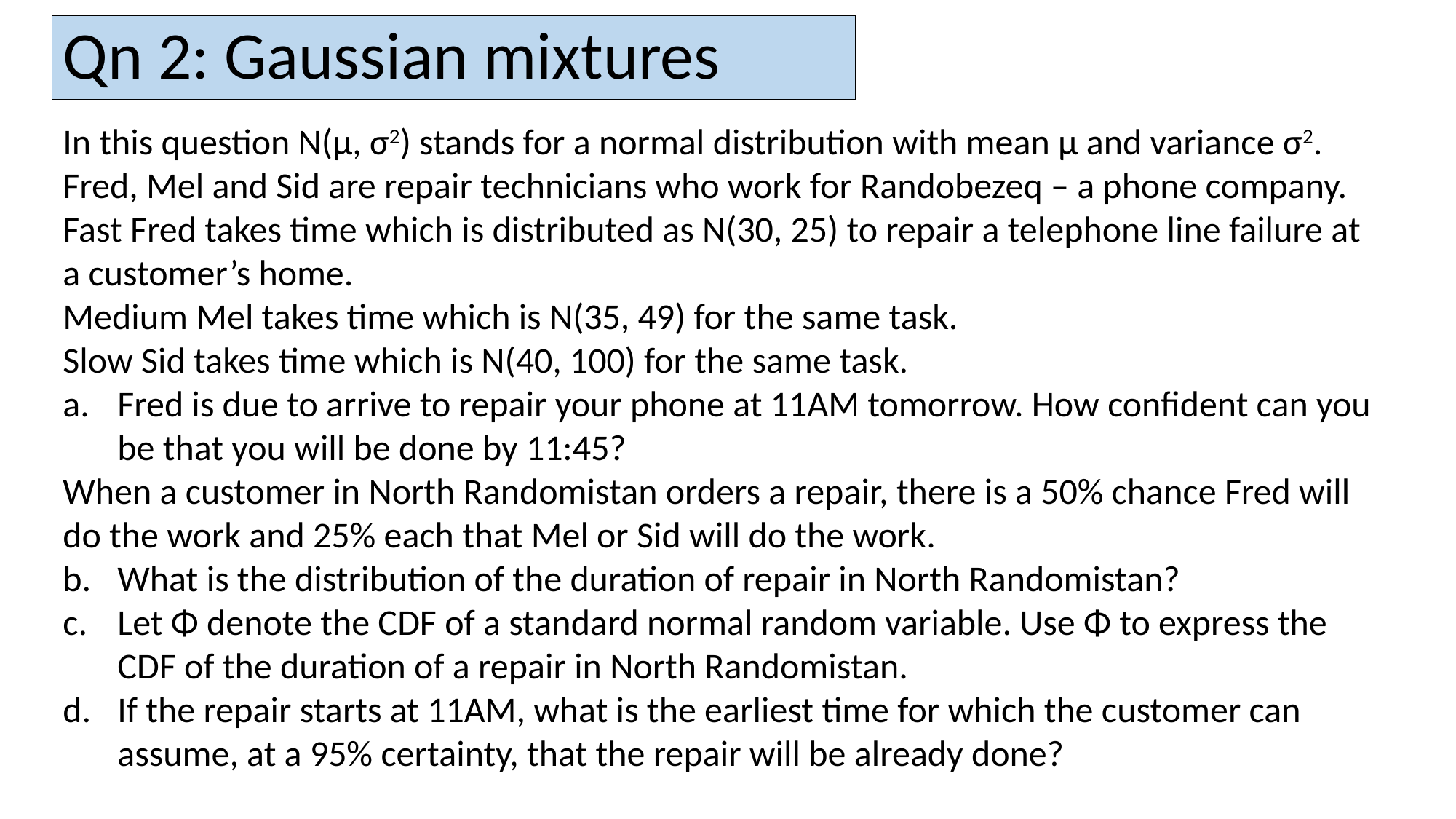

# Qn 2: Gaussian mixtures
In this question N(μ, σ2) stands for a normal distribution with mean μ and variance σ2.
Fred, Mel and Sid are repair technicians who work for Randobezeq – a phone company.
Fast Fred takes time which is distributed as N(30, 25) to repair a telephone line failure at a customer’s home.
Medium Mel takes time which is N(35, 49) for the same task.
Slow Sid takes time which is N(40, 100) for the same task.
Fred is due to arrive to repair your phone at 11AM tomorrow. How confident can you be that you will be done by 11:45?
When a customer in North Randomistan orders a repair, there is a 50% chance Fred will do the work and 25% each that Mel or Sid will do the work.
What is the distribution of the duration of repair in North Randomistan?
Let Φ denote the CDF of a standard normal random variable. Use Φ to express the CDF of the duration of a repair in North Randomistan.
If the repair starts at 11AM, what is the earliest time for which the customer can assume, at a 95% certainty, that the repair will be already done?